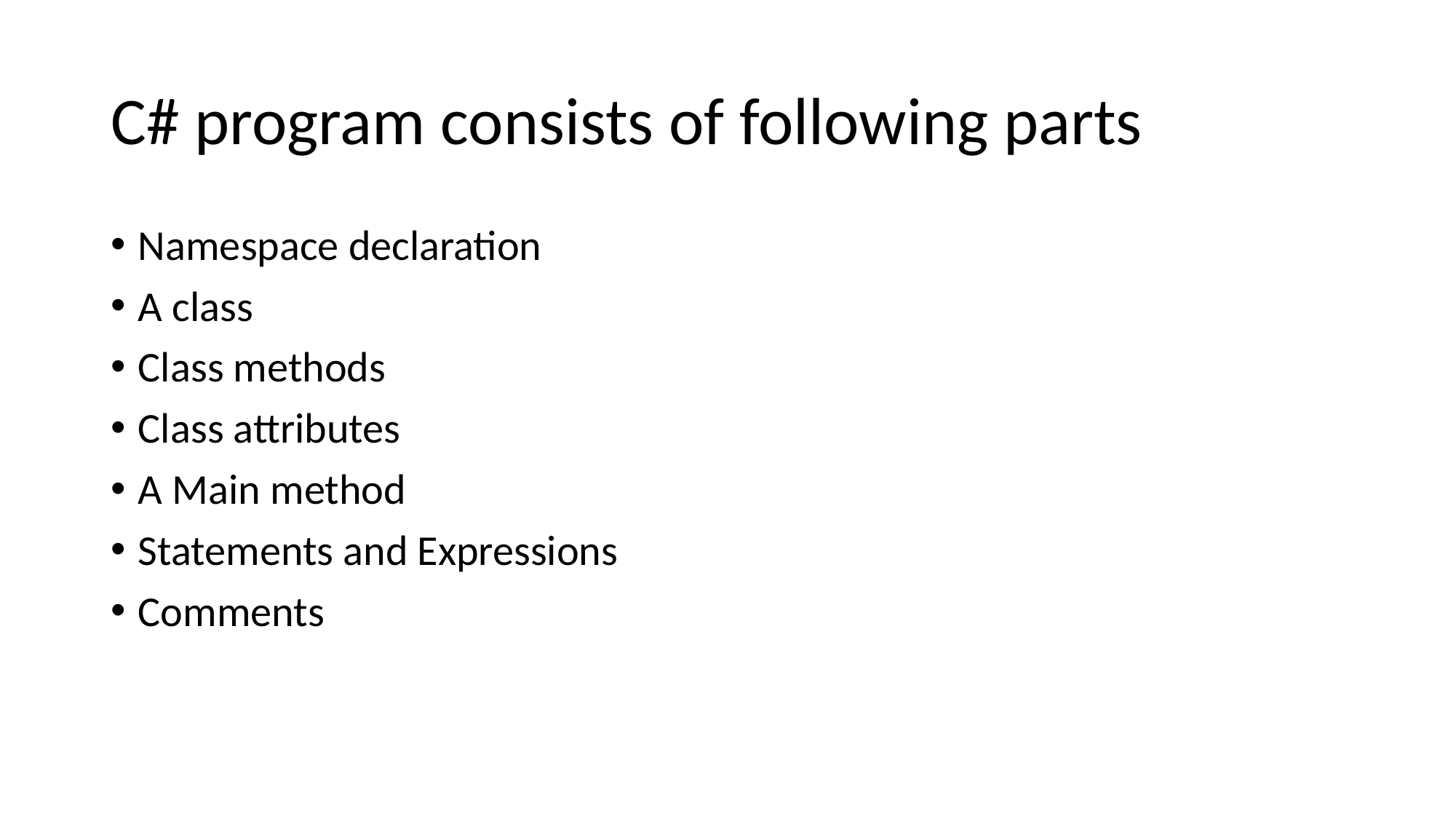

# C# program consists of following parts
Namespace declaration
A class
Class methods
Class attributes
A Main method
Statements and Expressions
Comments